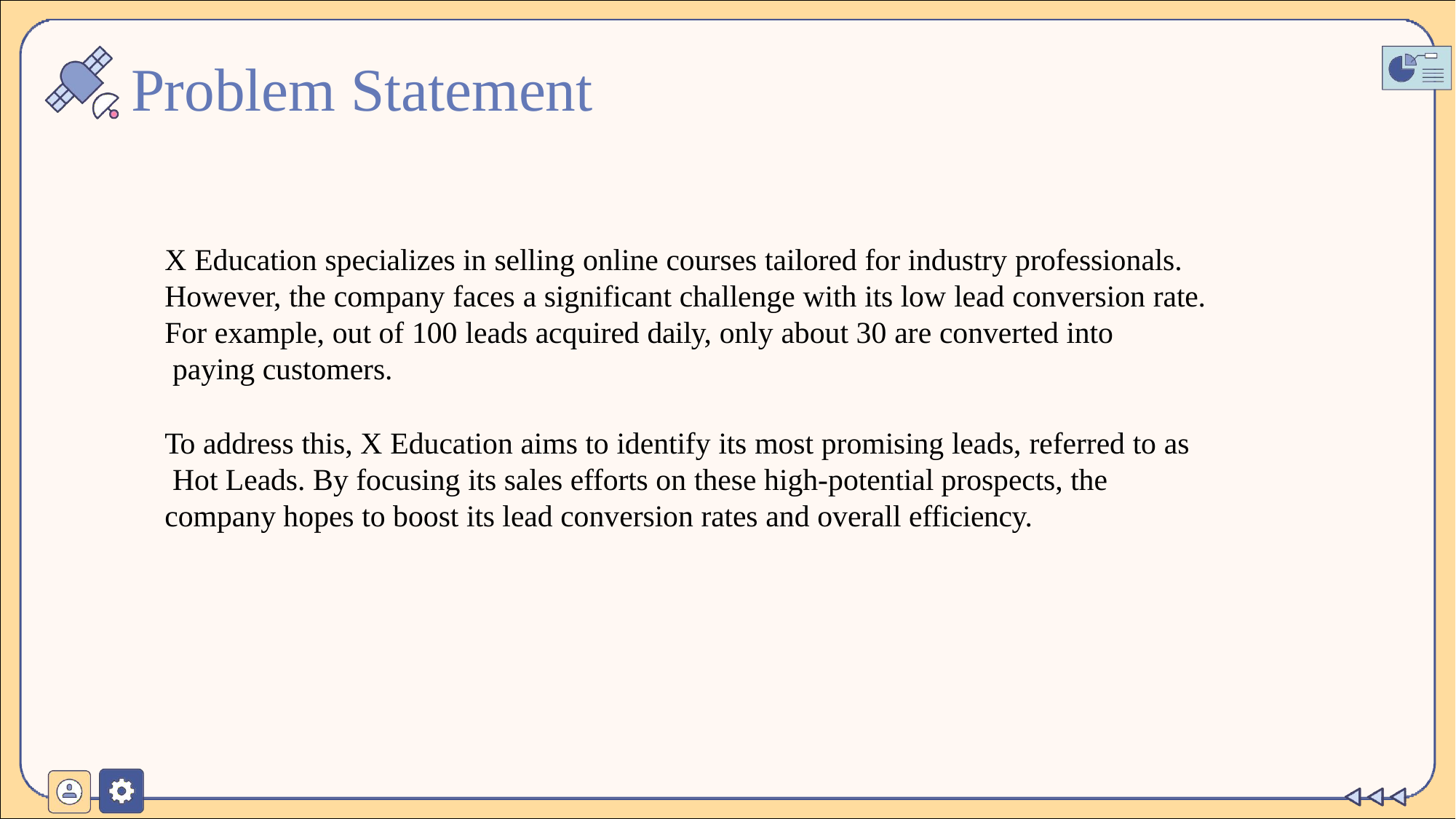

# Problem Statement
X Education specializes in selling online courses tailored for industry professionals.  However, the company faces a significant challenge with its low lead conversion rate.
For example, out of 100 leads acquired daily, only about 30 are converted into  paying customers.

To address this, X Education aims to identify its most promising leads, referred to as  Hot Leads. By focusing its sales efforts on these high-potential prospects, the  company hopes to boost its lead conversion rates and overall efficiency.